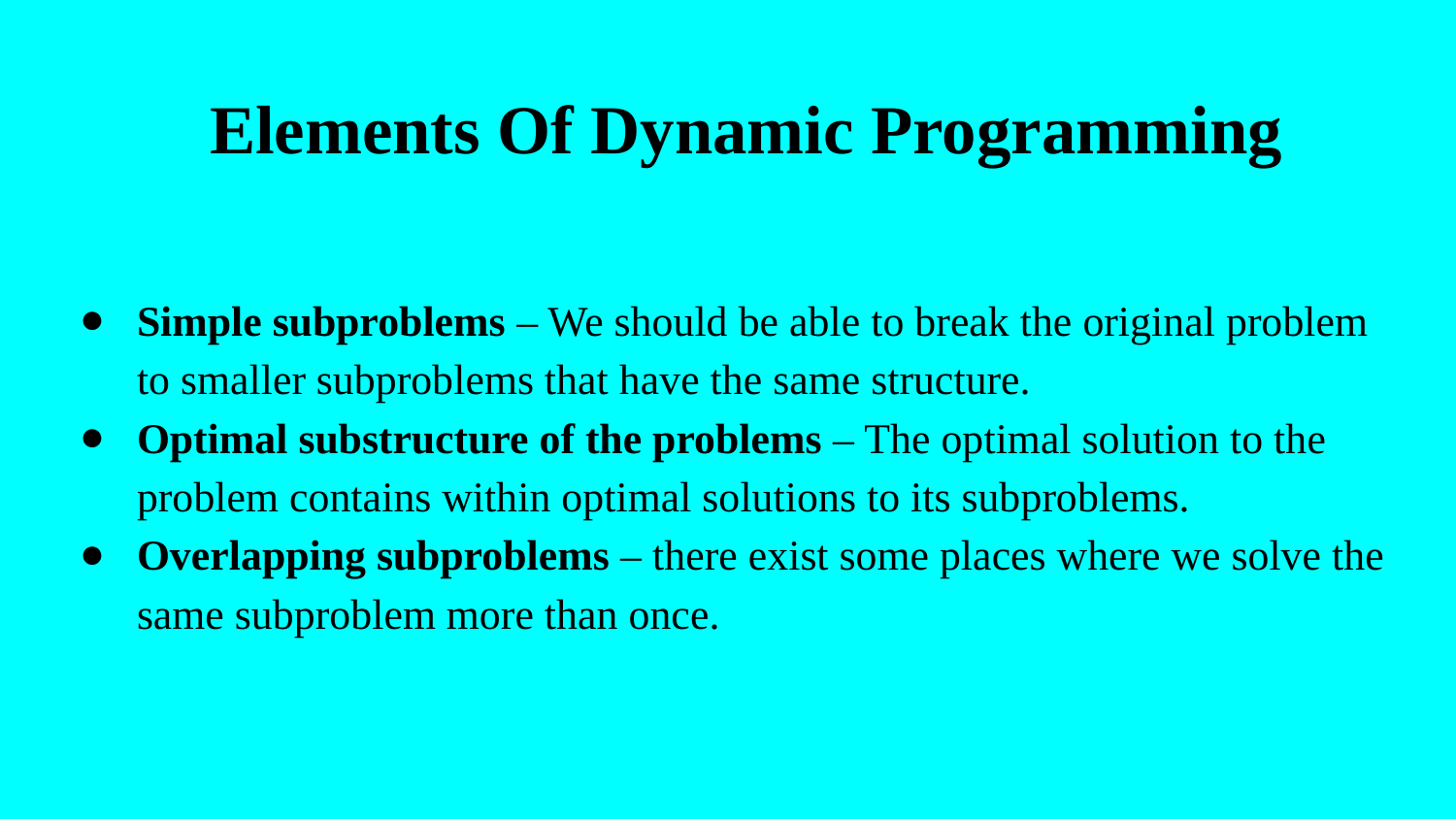

# Elements Of Dynamic Programming
Simple subproblems – We should be able to break the original problem to smaller subproblems that have the same structure.
Optimal substructure of the problems – The optimal solution to the problem contains within optimal solutions to its subproblems.
Overlapping subproblems – there exist some places where we solve the same subproblem more than once.